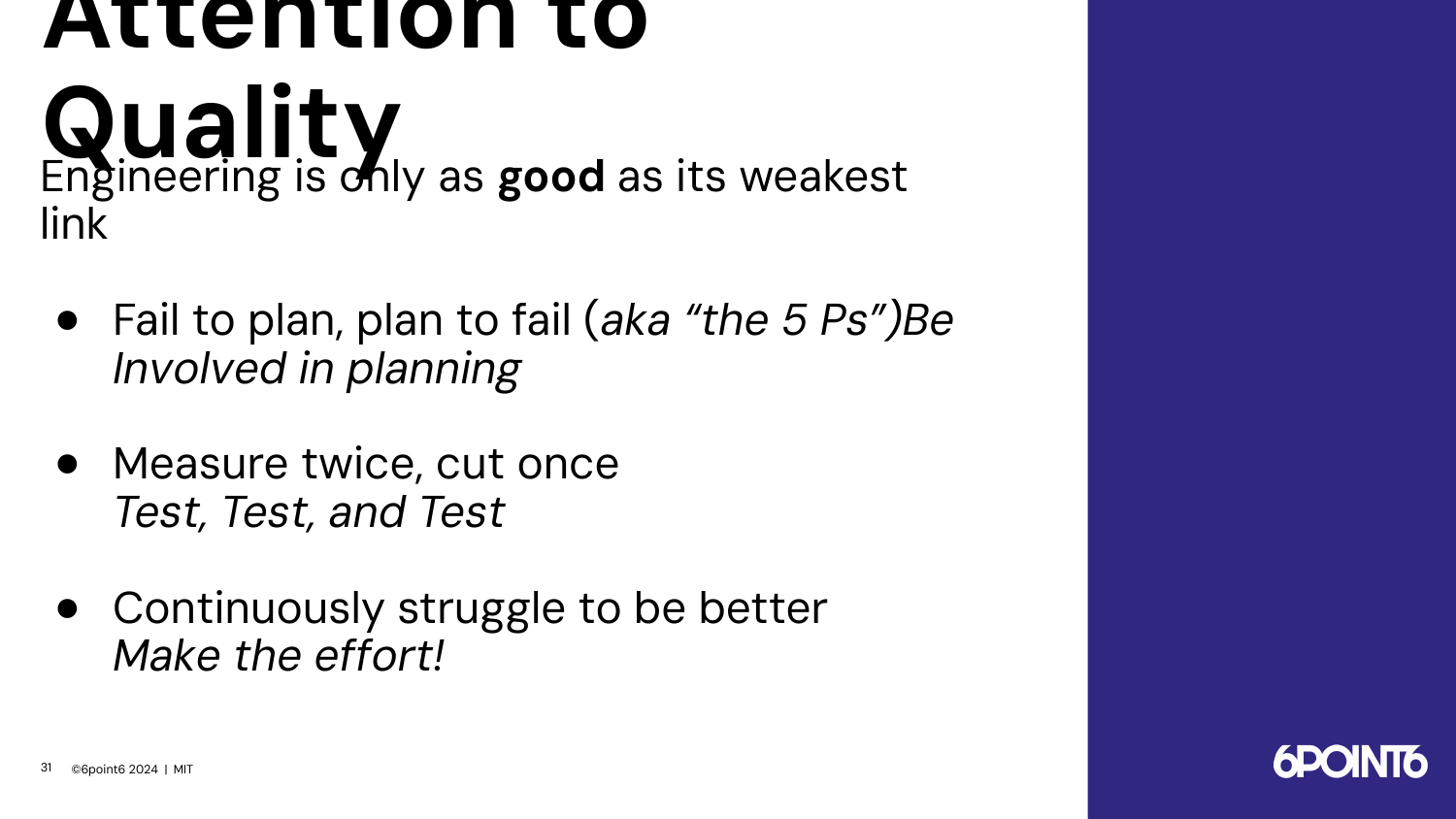

# Attention to Quality
Engineering is only as good as its weakest link

Fail to plan, plan to fail (aka “the 5 Ps”)Be Involved in planning
Measure twice, cut once
Test, Test, and Test
Continuously struggle to be better
Make the effort!

31